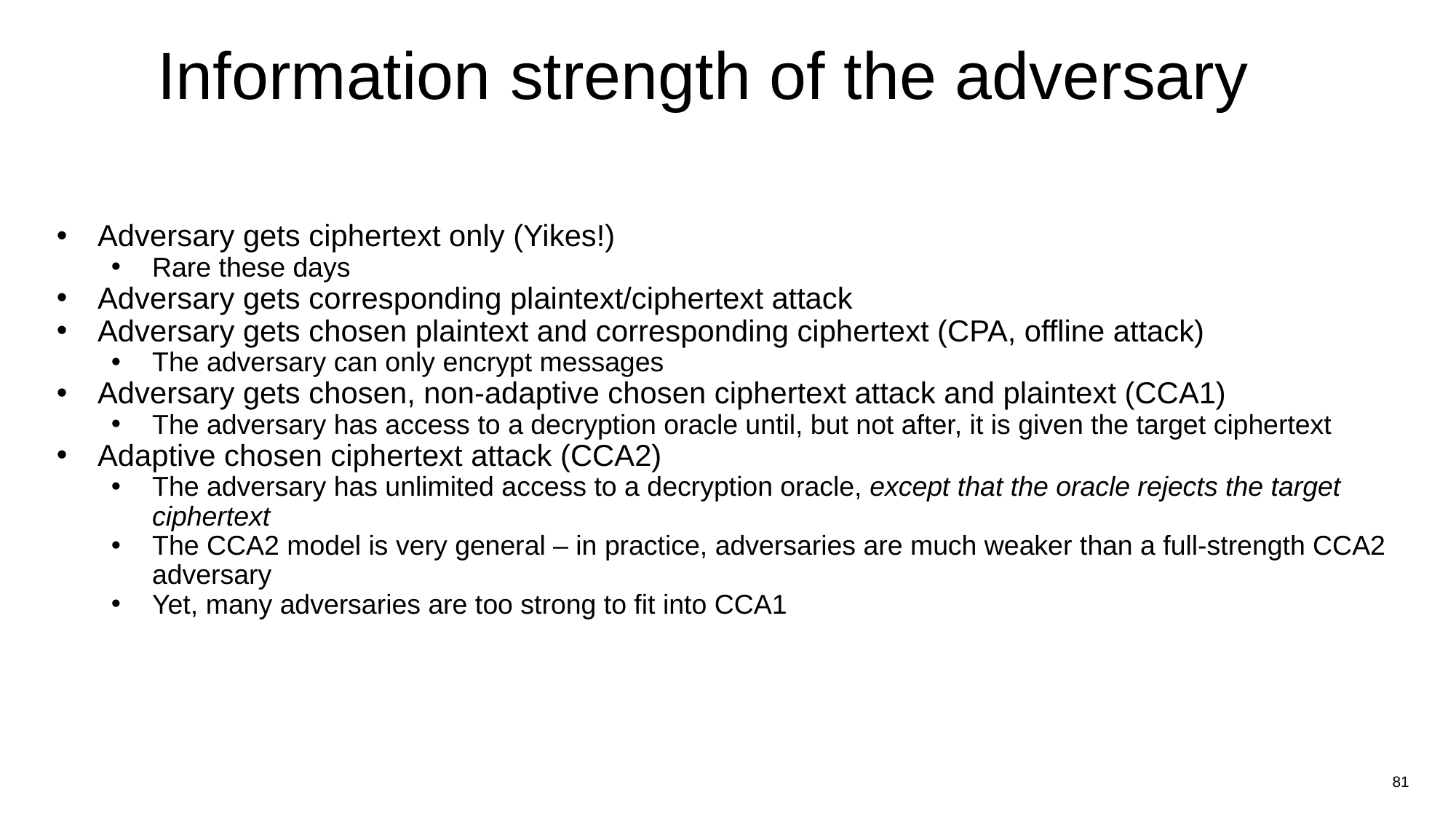

# Information strength of the adversary
Adversary gets ciphertext only (Yikes!)
Rare these days
Adversary gets corresponding plaintext/ciphertext attack
Adversary gets chosen plaintext and corresponding ciphertext (CPA, offline attack)
The adversary can only encrypt messages
Adversary gets chosen, non-adaptive chosen ciphertext attack and plaintext (CCA1)
The adversary has access to a decryption oracle until, but not after, it is given the target ciphertext
Adaptive chosen ciphertext attack (CCA2)
The adversary has unlimited access to a decryption oracle, except that the oracle rejects the target ciphertext
The CCA2 model is very general – in practice, adversaries are much weaker than a full-strength CCA2 adversary
Yet, many adversaries are too strong to fit into CCA1
81